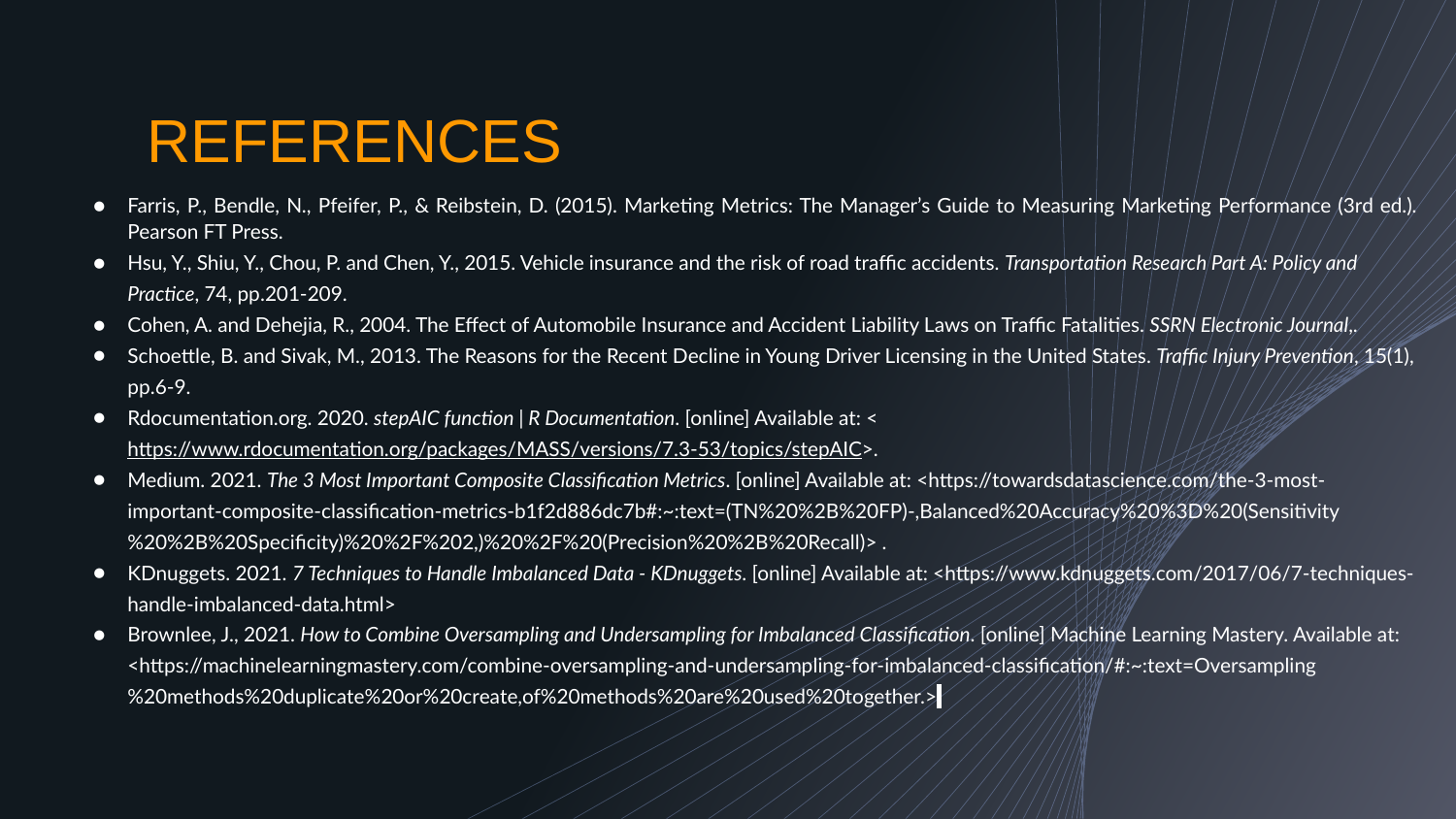

REFERENCES
Farris, P., Bendle, N., Pfeifer, P., & Reibstein, D. (2015). Marketing Metrics: The Manager’s Guide to Measuring Marketing Performance (3rd ed.). Pearson FT Press.
Hsu, Y., Shiu, Y., Chou, P. and Chen, Y., 2015. Vehicle insurance and the risk of road traffic accidents. Transportation Research Part A: Policy and Practice, 74, pp.201-209.
Cohen, A. and Dehejia, R., 2004. The Effect of Automobile Insurance and Accident Liability Laws on Traffic Fatalities. SSRN Electronic Journal,.
Schoettle, B. and Sivak, M., 2013. The Reasons for the Recent Decline in Young Driver Licensing in the United States. Traffic Injury Prevention, 15(1), pp.6-9.
Rdocumentation.org. 2020. stepAIC function | R Documentation. [online] Available at: <https://www.rdocumentation.org/packages/MASS/versions/7.3-53/topics/stepAIC>.
Medium. 2021. The 3 Most Important Composite Classification Metrics. [online] Available at: <https://towardsdatascience.com/the-3-most-important-composite-classification-metrics-b1f2d886dc7b#:~:text=(TN%20%2B%20FP)-,Balanced%20Accuracy%20%3D%20(Sensitivity%20%2B%20Specificity)%20%2F%202,)%20%2F%20(Precision%20%2B%20Recall)> .
KDnuggets. 2021. 7 Techniques to Handle Imbalanced Data - KDnuggets. [online] Available at: <https://www.kdnuggets.com/2017/06/7-techniques-handle-imbalanced-data.html>
Brownlee, J., 2021. How to Combine Oversampling and Undersampling for Imbalanced Classification. [online] Machine Learning Mastery. Available at: <https://machinelearningmastery.com/combine-oversampling-and-undersampling-for-imbalanced-classification/#:~:text=Oversampling%20methods%20duplicate%20or%20create,of%20methods%20are%20used%20together.>